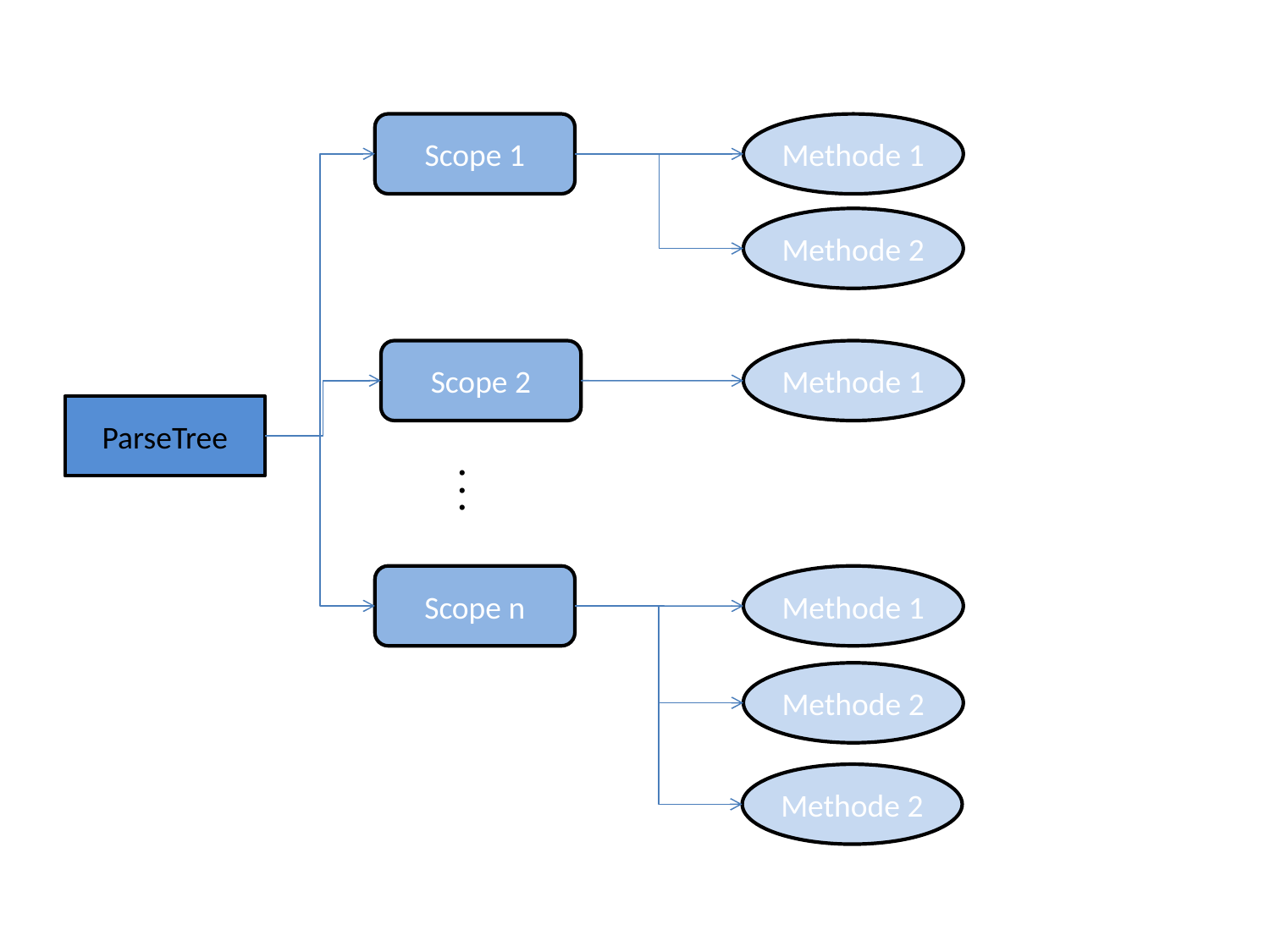

Scope 1
Methode 1
Methode 2
Scope 2
Methode 1
ParseTree
. . .
Scope n
Methode 1
Methode 2
Methode 2